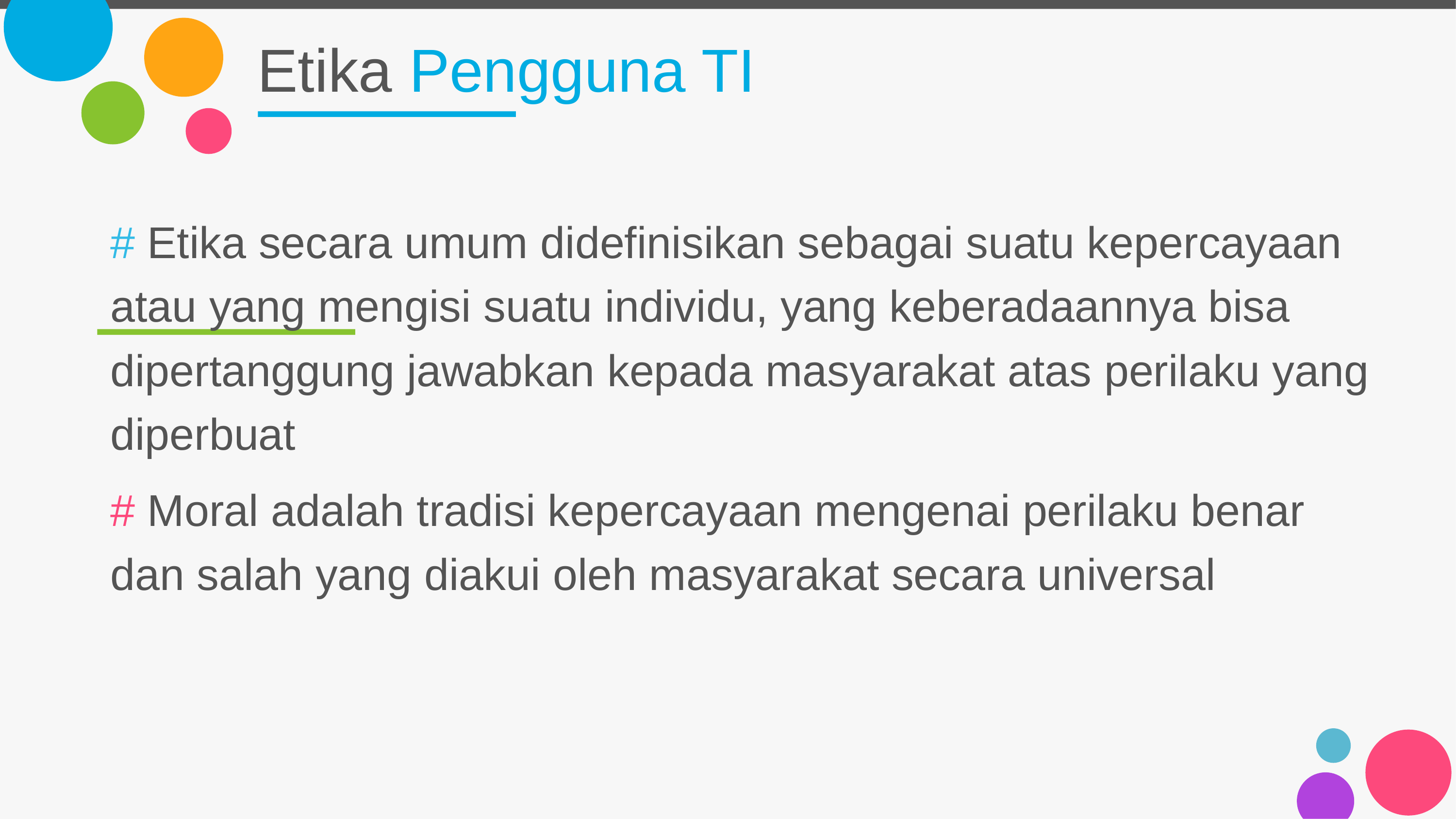

# Etika Pengguna TI
# Etika secara umum didefinisikan sebagai suatu kepercayaan  atau yang mengisi suatu individu, yang keberadaannya bisa dipertanggung jawabkan kepada masyarakat atas perilaku yang diperbuat
# Moral adalah tradisi kepercayaan mengenai perilaku benar dan salah yang diakui oleh masyarakat secara universal